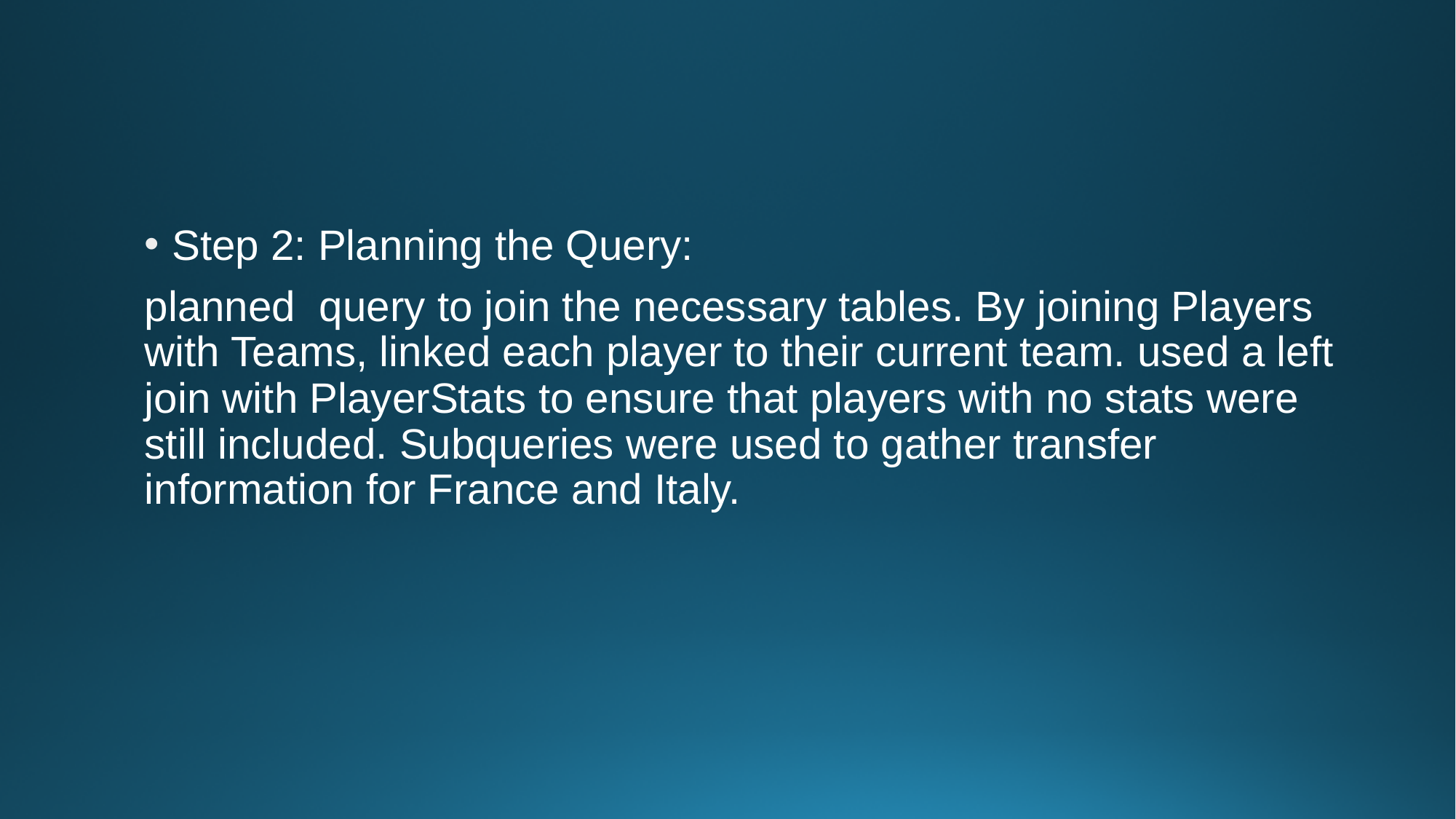

Step 2: Planning the Query:
planned  query to join the necessary tables. By joining Players with Teams, linked each player to their current team. used a left join with PlayerStats to ensure that players with no stats were still included. Subqueries were used to gather transfer information for France and Italy.